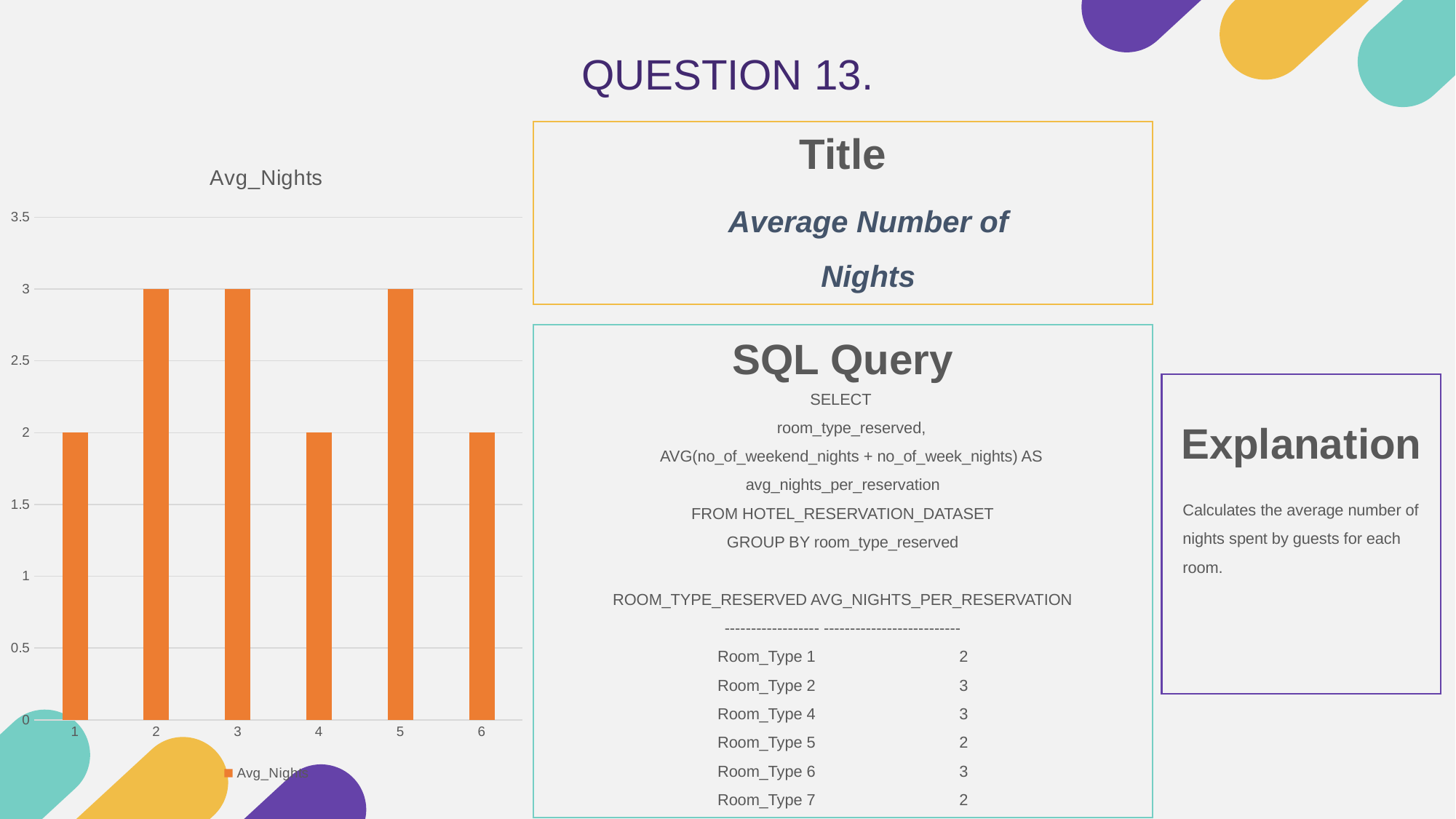

QUESTION 13.
Title

### Chart:

| Category | Avg_Nights |
|---|---|
Average Number of Nights

SQL Query
SELECT
    room_type_reserved,
    AVG(no_of_weekend_nights + no_of_week_nights) AS avg_nights_per_reservation
FROM HOTEL_RESERVATION_DATASET
GROUP BY room_type_reserved

ROOM_TYPE_RESERVED AVG_NIGHTS_PER_RESERVATION
------------------ --------------------------
Room_Type 1                                 2
Room_Type 2                                 3
Room_Type 4                                 3
Room_Type 5                                 2
Room_Type 6                                 3
Room_Type 7                                 2

Explanation
Calculates the average number of nights spent by guests for each room.